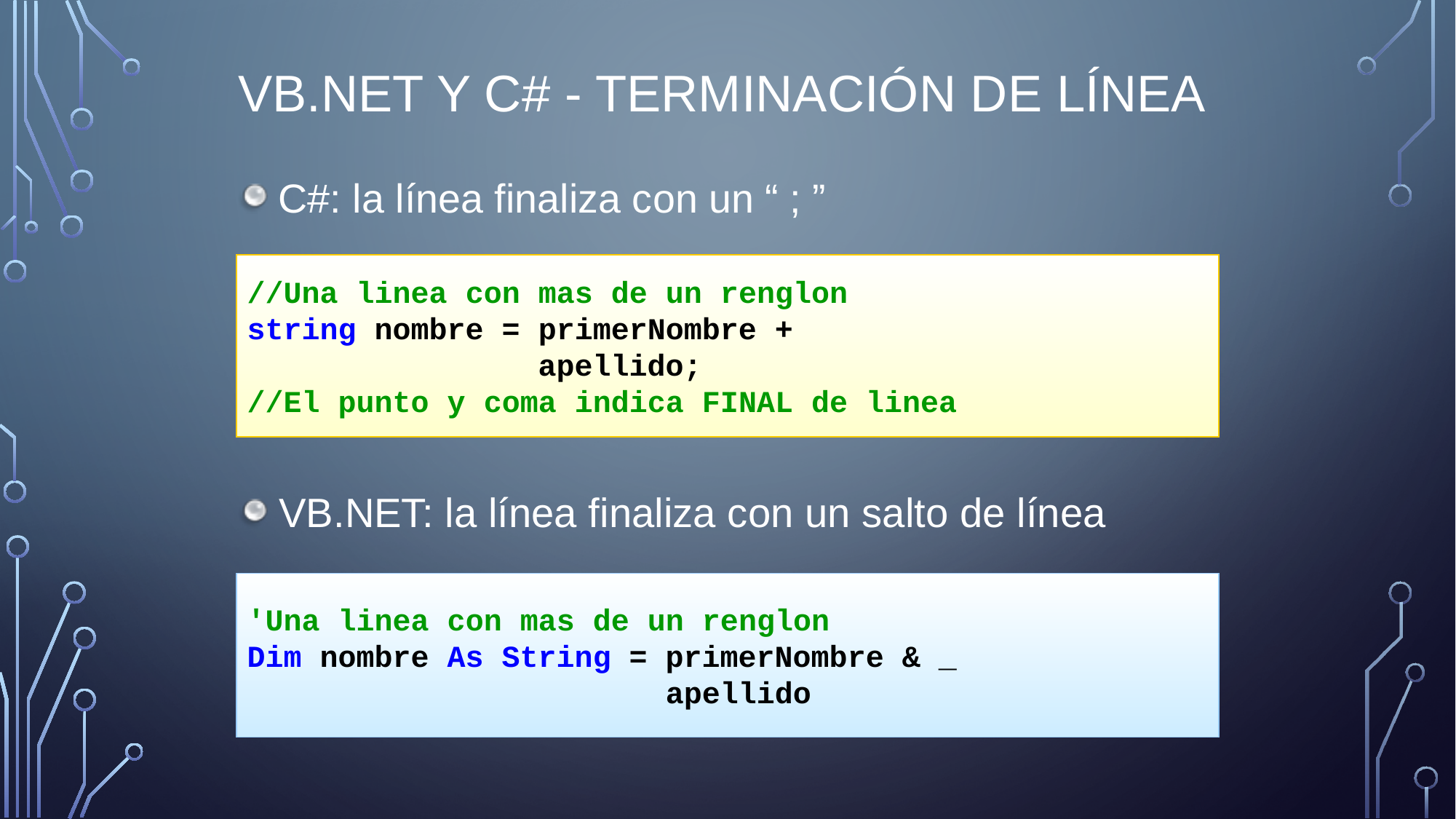

# VB.NET y C# - Terminación de línea
C#: la línea finaliza con un “ ; ”
//Una linea con mas de un renglon
string nombre = primerNombre +
                apellido;
//El punto y coma indica FINAL de linea
VB.NET: la línea finaliza con un salto de línea
'Una linea con mas de un renglon
Dim nombre As String = primerNombre & _
                       apellido